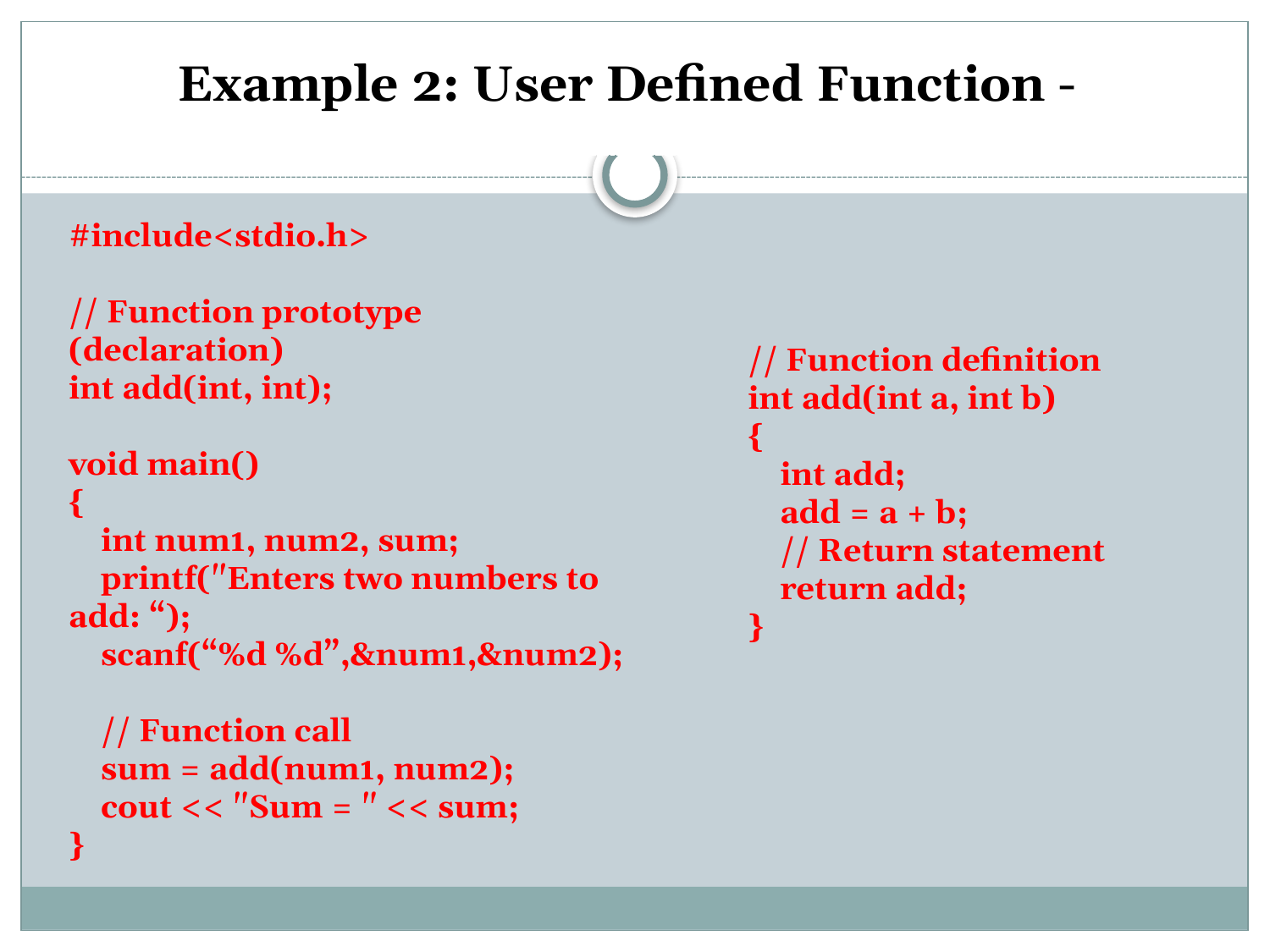

Example 2: User Defined Function -

#include<stdio.h>

// Function prototype (declaration)
int add(int, int);

void main()
{
    int num1, num2, sum;
    printf("Enters two numbers to add: “);
    scanf(“%d %d”,&num1,&num2);

    // Function call
    sum = add(num1, num2);
    cout << "Sum = " << sum;
}
// Function definition
int add(int a, int b)
{
    int add;
    add = a + b;
    // Return statement
    return add;
}